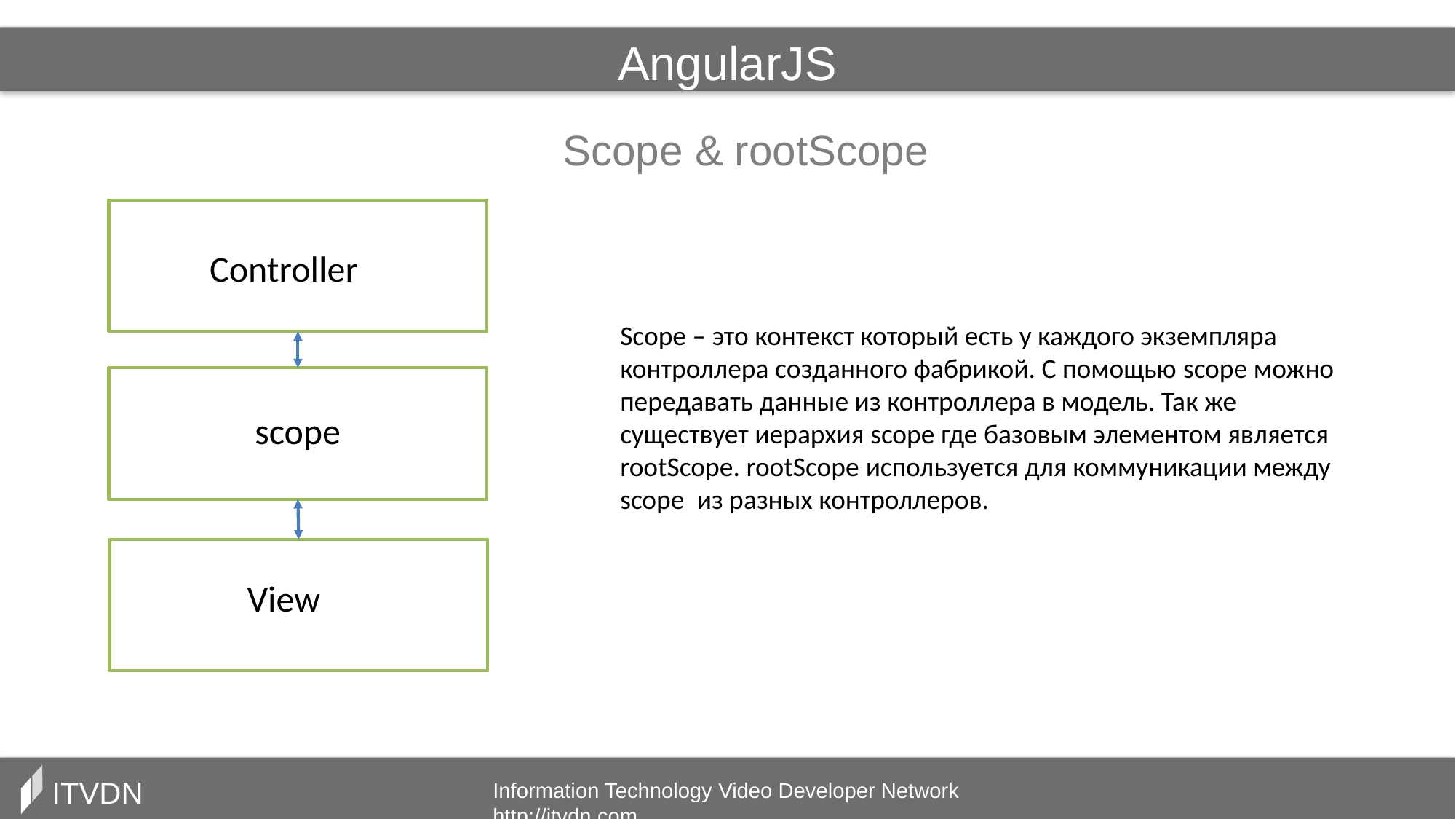

AngularJS
Scope & rootScope

Controller
Scope – это контекст который есть у каждого экземпляра контроллера созданного фабрикой. С помощью scope можно передавать данные из контроллера в модель. Так же существует иерархия scope где базовым элементом является rootScope. rootScope используется для коммуникации между scope  из разных контроллеров.

scope

View

ITVDN
Information Technology Video Developer Network                                                       http://itvdn.com